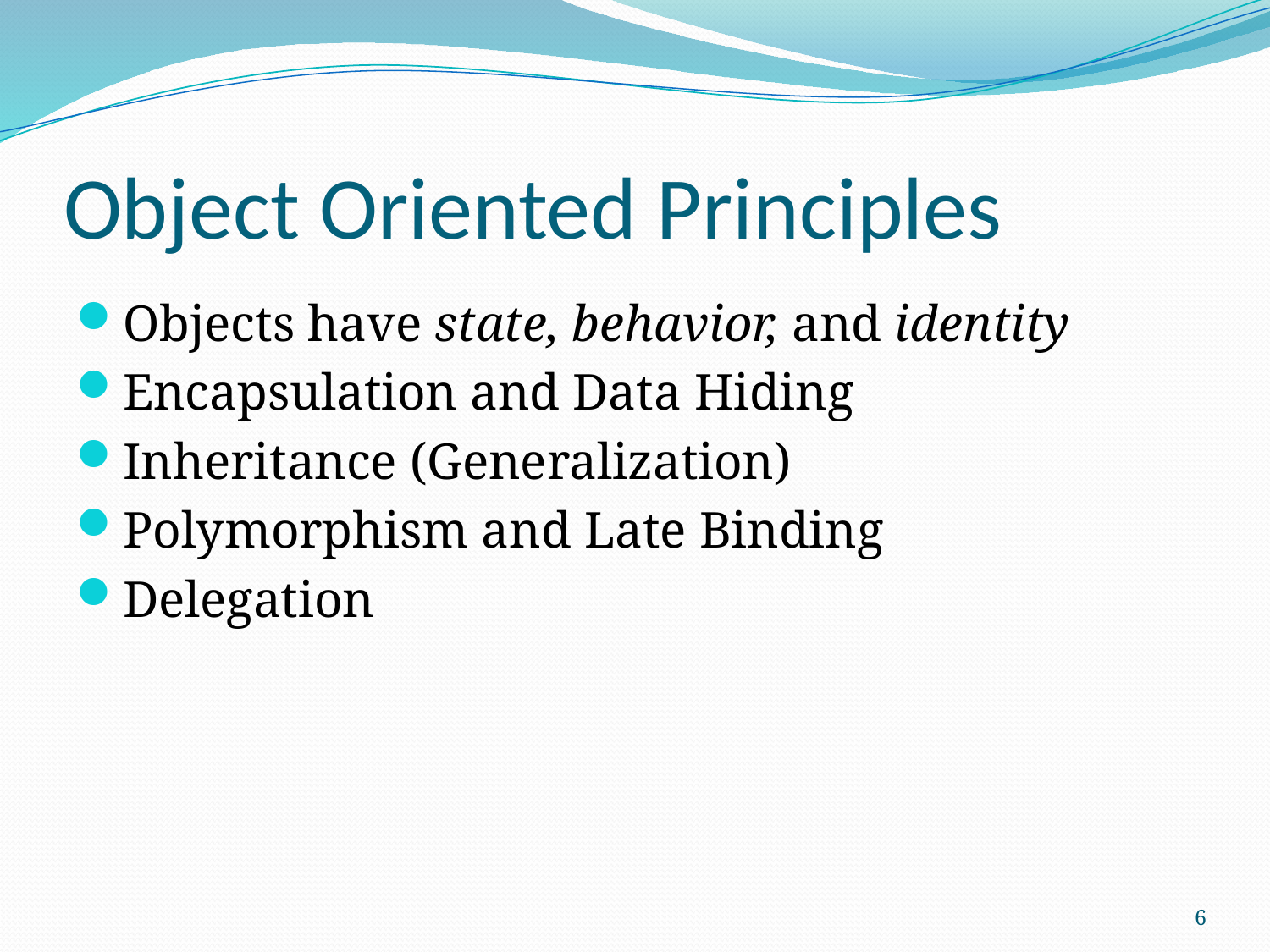

# Object Oriented Principles
Objects have state, behavior, and identity
Encapsulation and Data Hiding
Inheritance (Generalization)
Polymorphism and Late Binding
Delegation

6